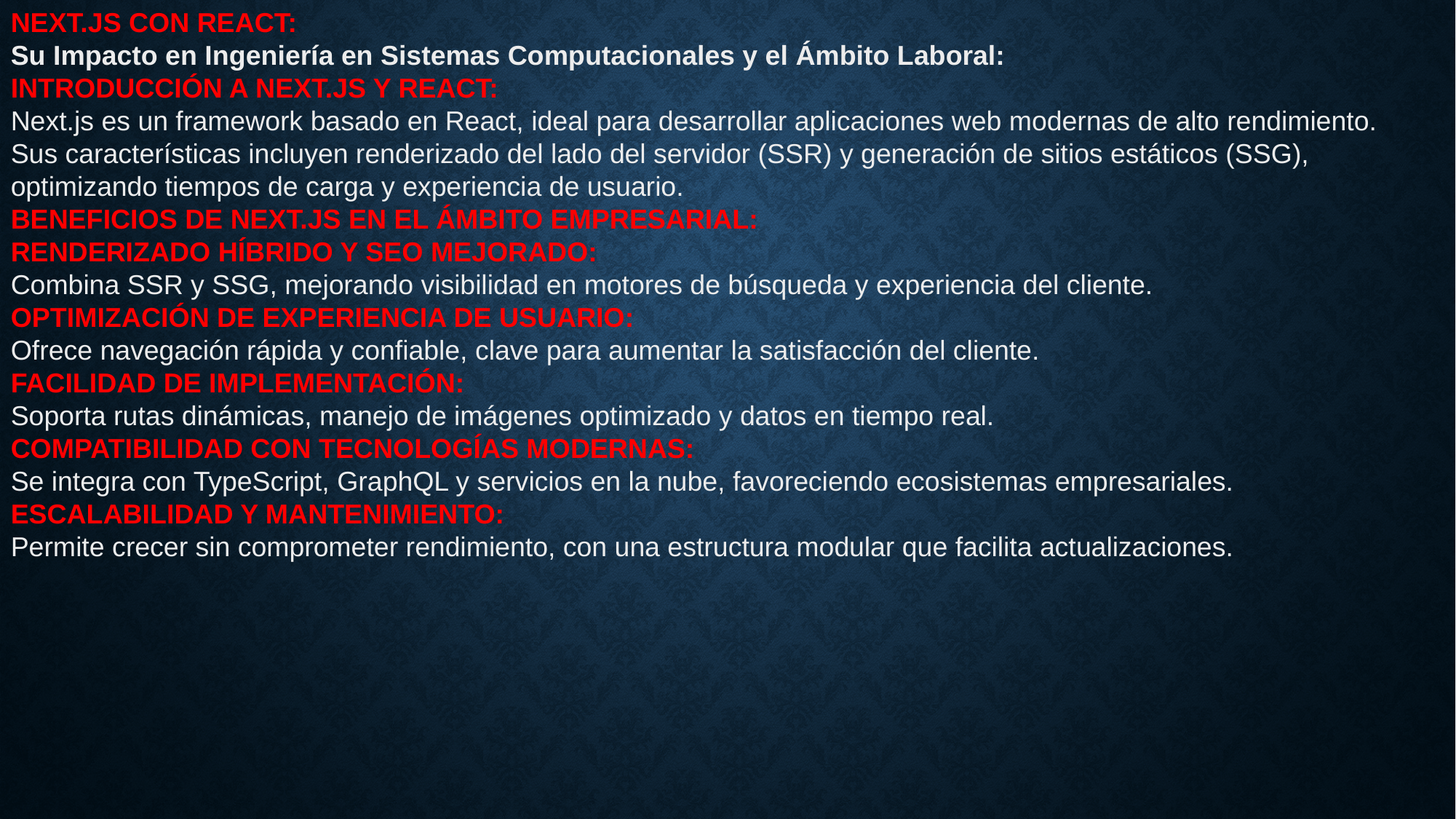

Next.js con React:
Su Impacto en Ingeniería en Sistemas Computacionales y el Ámbito Laboral:
Introducción a Next.js y React:
Next.js es un framework basado en React, ideal para desarrollar aplicaciones web modernas de alto rendimiento. Sus características incluyen renderizado del lado del servidor (SSR) y generación de sitios estáticos (SSG), optimizando tiempos de carga y experiencia de usuario.
Beneficios de Next.js en el Ámbito Empresarial:
Renderizado Híbrido y SEO Mejorado:
Combina SSR y SSG, mejorando visibilidad en motores de búsqueda y experiencia del cliente.
Optimización de Experiencia de Usuario:
Ofrece navegación rápida y confiable, clave para aumentar la satisfacción del cliente.
Facilidad de Implementación:
Soporta rutas dinámicas, manejo de imágenes optimizado y datos en tiempo real.
Compatibilidad con Tecnologías Modernas:
Se integra con TypeScript, GraphQL y servicios en la nube, favoreciendo ecosistemas empresariales.
Escalabilidad y Mantenimiento:
Permite crecer sin comprometer rendimiento, con una estructura modular que facilita actualizaciones.